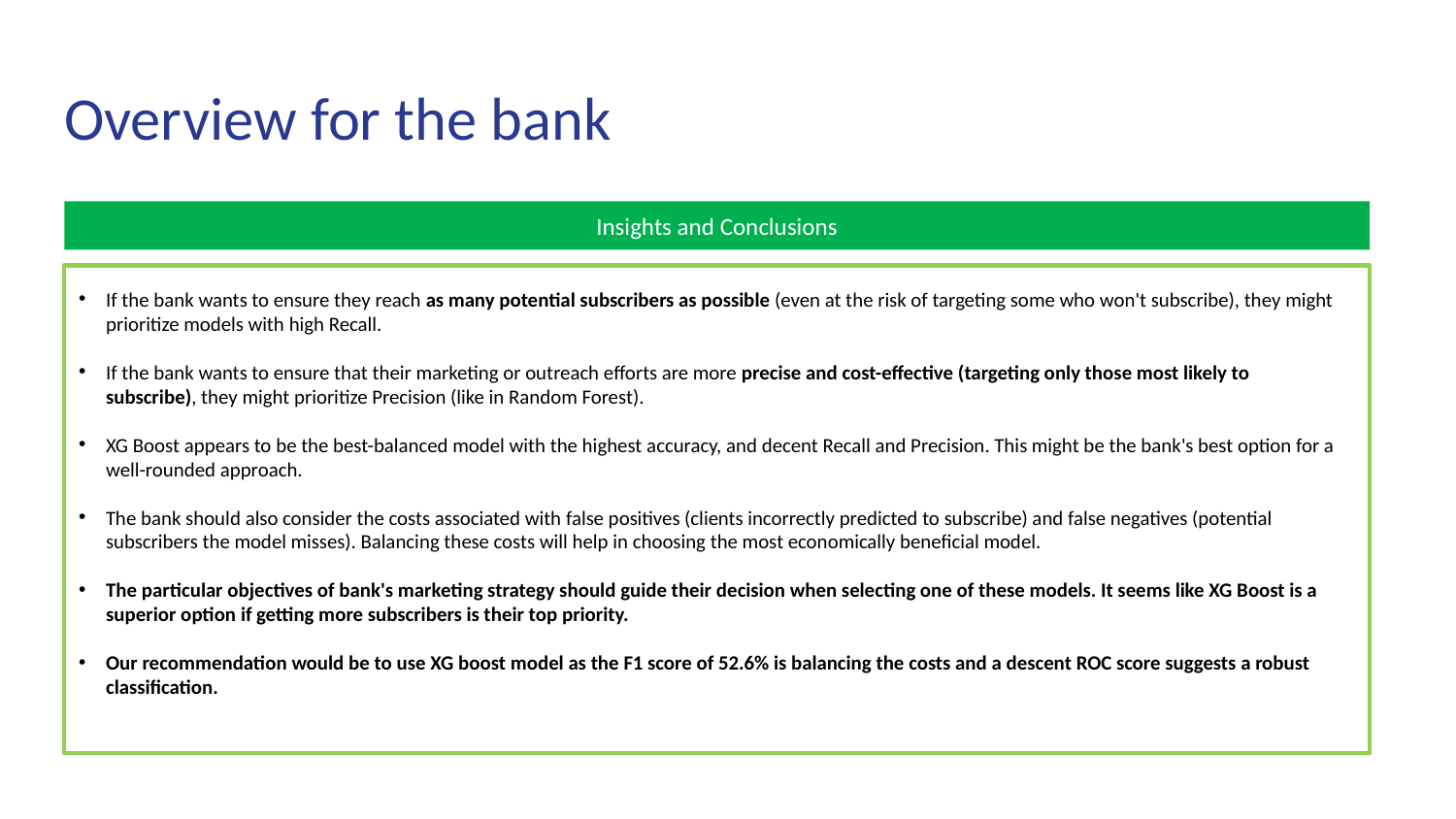

# Overview for the bank
Insights and Conclusions

If the bank wants to ensure they reach as many potential subscribers as possible (even at the risk of targeting some who won't subscribe), they might prioritize models with high Recall.

If the bank wants to ensure that their marketing or outreach efforts are more precise and cost-effective (targeting only those most likely to subscribe), they might prioritize Precision (like in Random Forest).

XG Boost appears to be the best-balanced model with the highest accuracy, and decent Recall and Precision. This might be the bank's best option for a well-rounded approach.

The bank should also consider the costs associated with false positives (clients incorrectly predicted to subscribe) and false negatives (potential subscribers the model misses). Balancing these costs will help in choosing the most economically beneficial model.

The particular objectives of bank's marketing strategy should guide their decision when selecting one of these models. It seems like XG Boost is a superior option if getting more subscribers is their top priority.

Our recommendation would be to use XG boost model as the F1 score of 52.6% is balancing the costs and a descent ROC score suggests a robust classification.